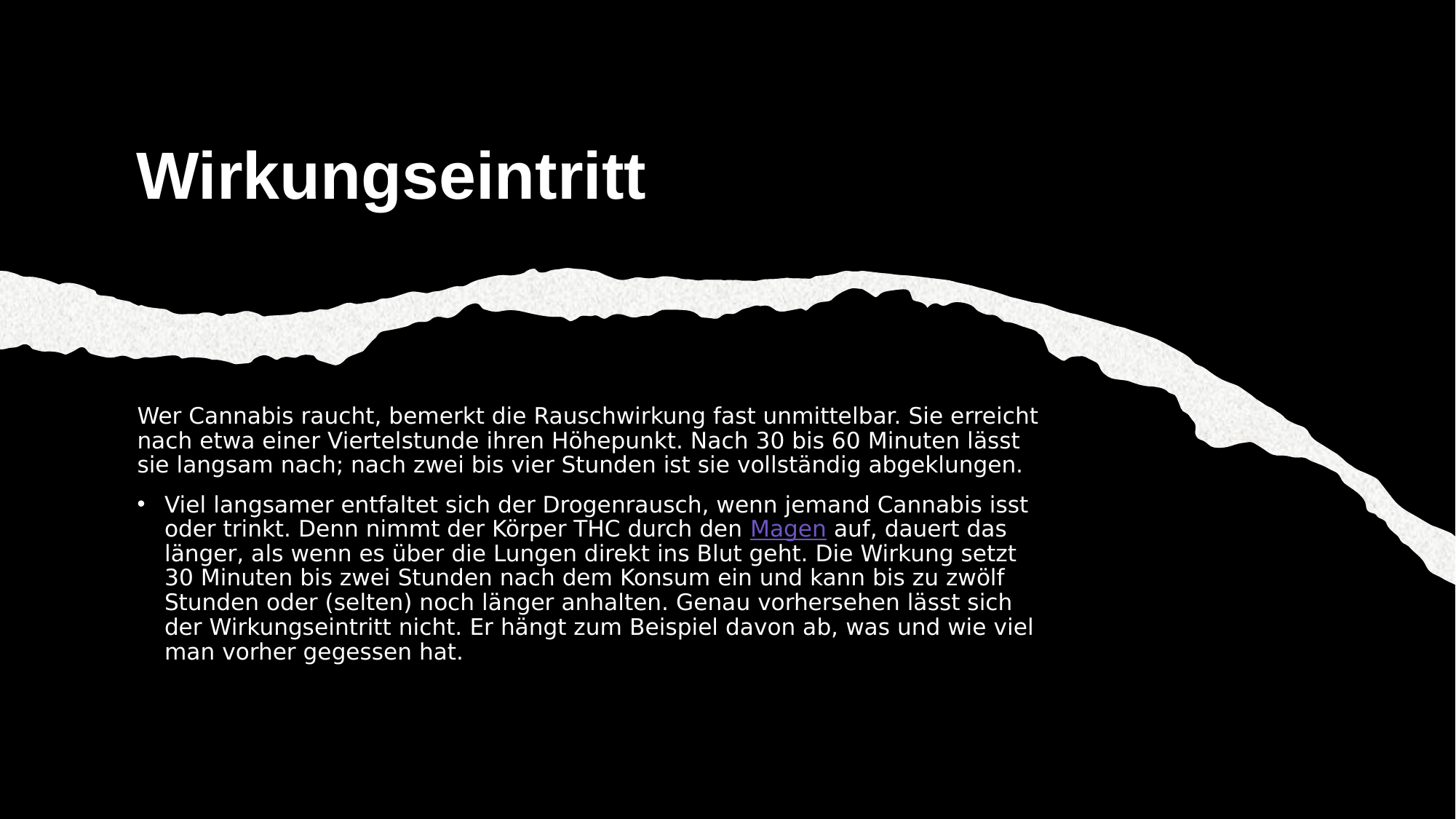

# Wirkungseintritt

Wer Cannabis raucht, bemerkt die Rauschwirkung fast unmittelbar. Sie erreicht nach etwa einer Viertelstunde ihren Höhepunkt. Nach 30 bis 60 Minuten lässt sie langsam nach; nach zwei bis vier Stunden ist sie vollständig abgeklungen.
Viel langsamer entfaltet sich der Drogenrausch, wenn jemand Cannabis isst oder trinkt. Denn nimmt der Körper THC durch den Magen auf, dauert das länger, als wenn es über die Lungen direkt ins Blut geht. Die Wirkung setzt 30 Minuten bis zwei Stunden nach dem Konsum ein und kann bis zu zwölf Stunden oder (selten) noch länger anhalten. Genau vorhersehen lässt sich der Wirkungseintritt nicht. Er hängt zum Beispiel davon ab, was und wie viel man vorher gegessen hat.